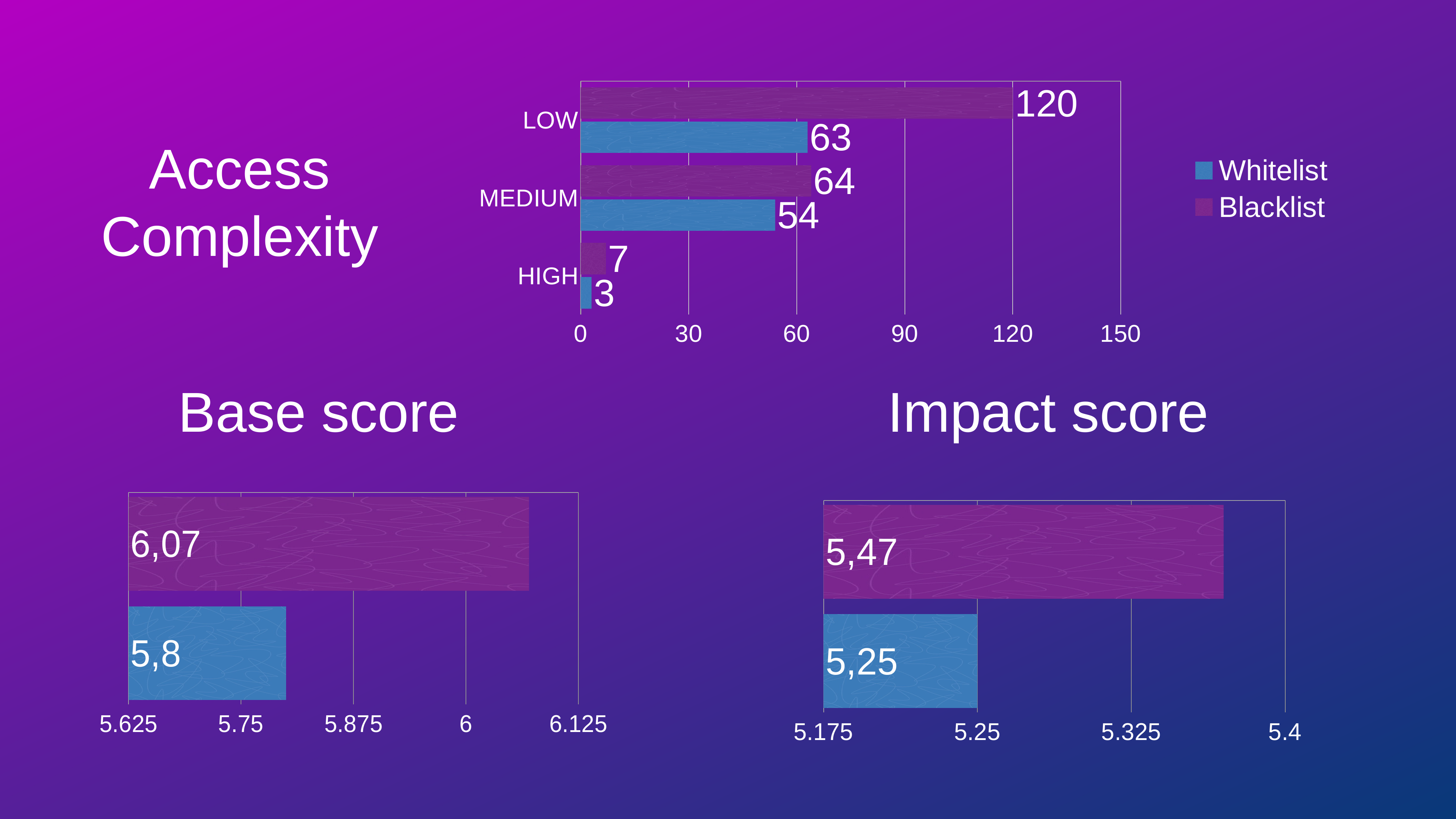

### Chart

| Category | Blacklist | Whitelist |
|---|---|---|
| LOW | 120.0 | 63.0 |
| MEDIUM | 64.0 | 54.0 |
| HIGH | 7.0 | 3.0 |
Access Complexity
Base score
Impact score

### Chart

| Category | Blacklist | Whitelist |
|---|---|---|
| Ilość | 6.07 | 5.8 |

### Chart

| Category | Blacklist | Whitelist |
|---|---|---|
| Ilość | 5.37 | 5.25 |